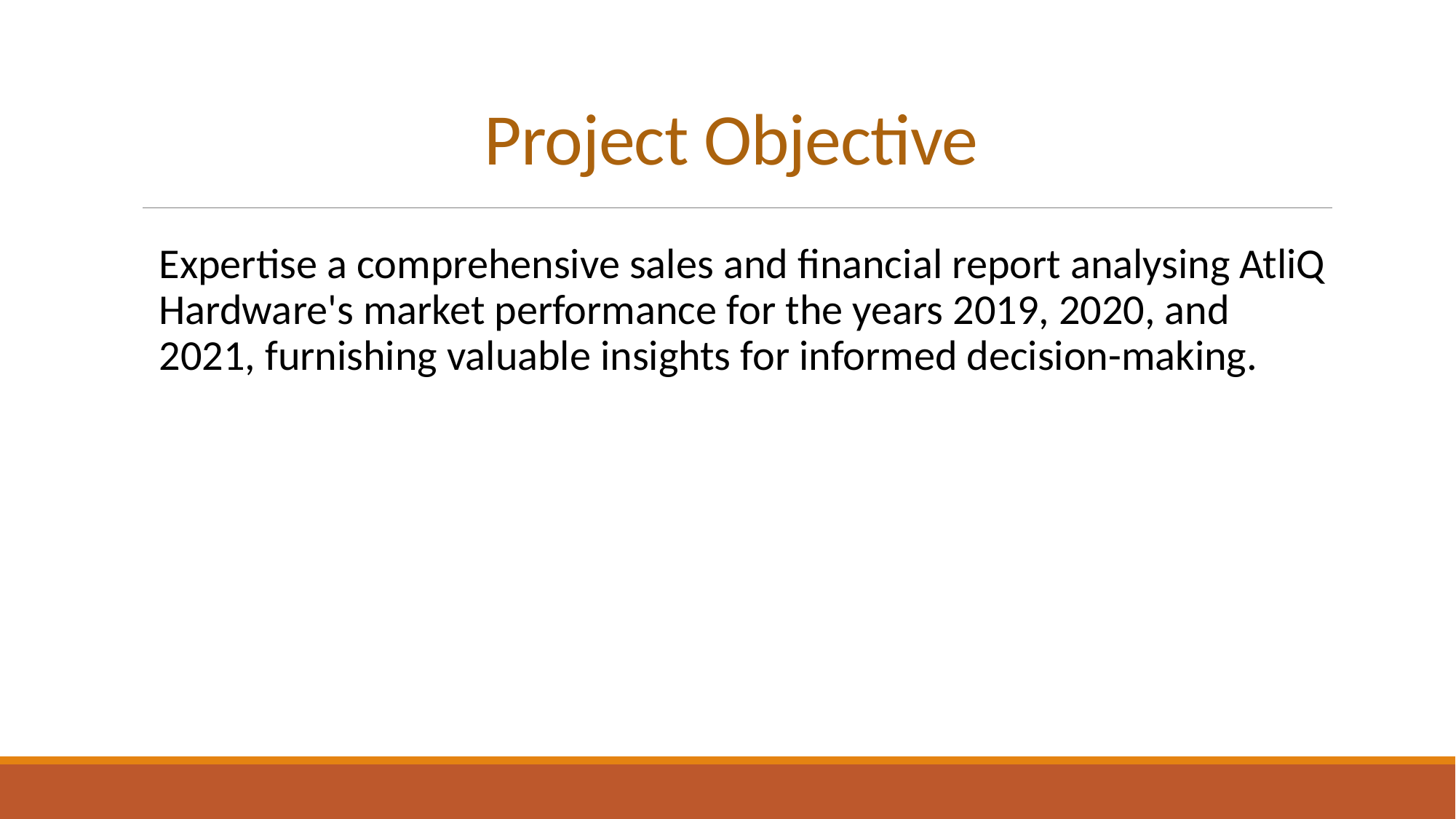

# Project Objective
Expertise a comprehensive sales and financial report analysing AtliQ Hardware's market performance for the years 2019, 2020, and 2021, furnishing valuable insights for informed decision-making.